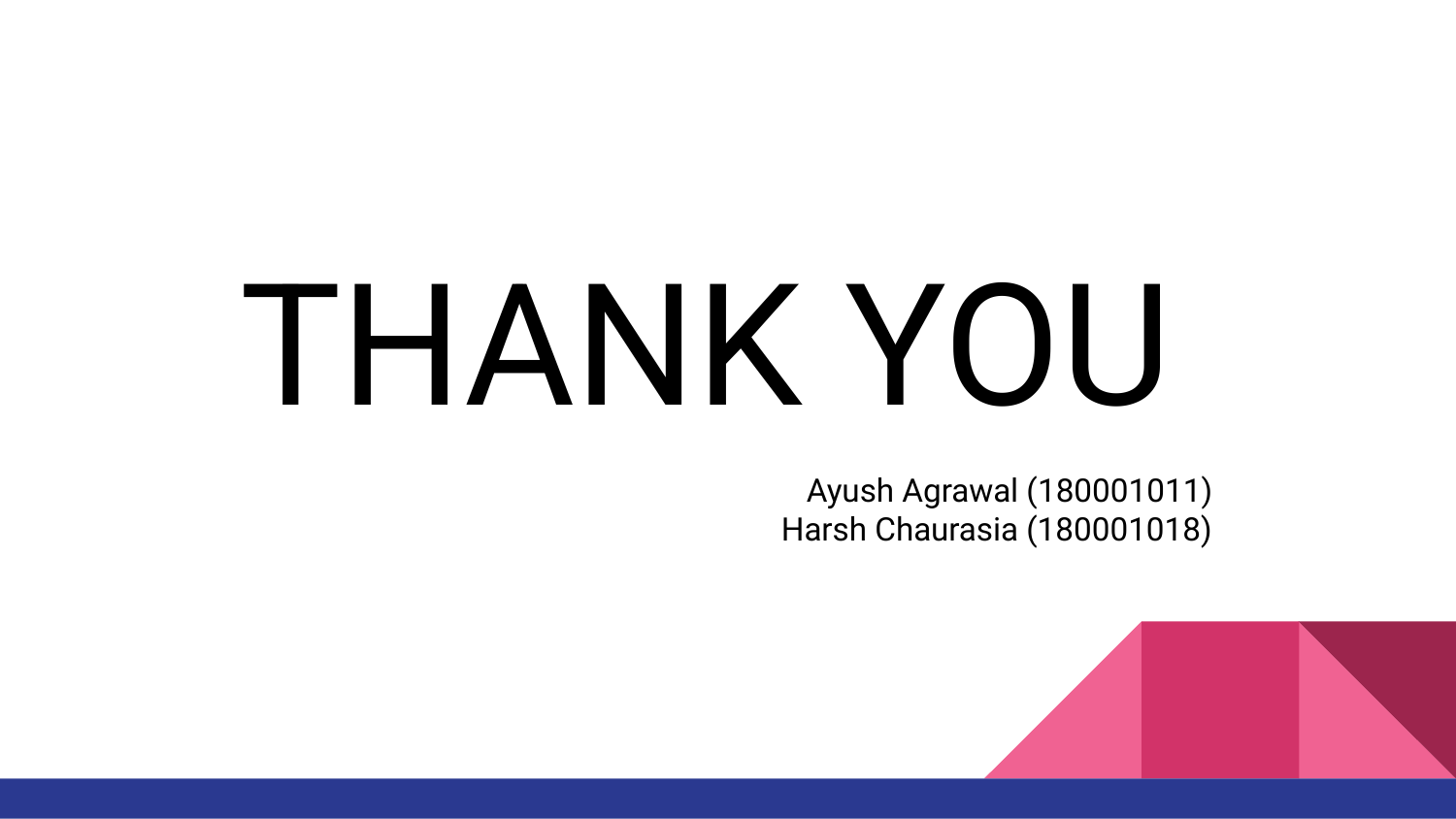

THANK YOU
Ayush Agrawal (180001011)
Harsh Chaurasia (180001018)